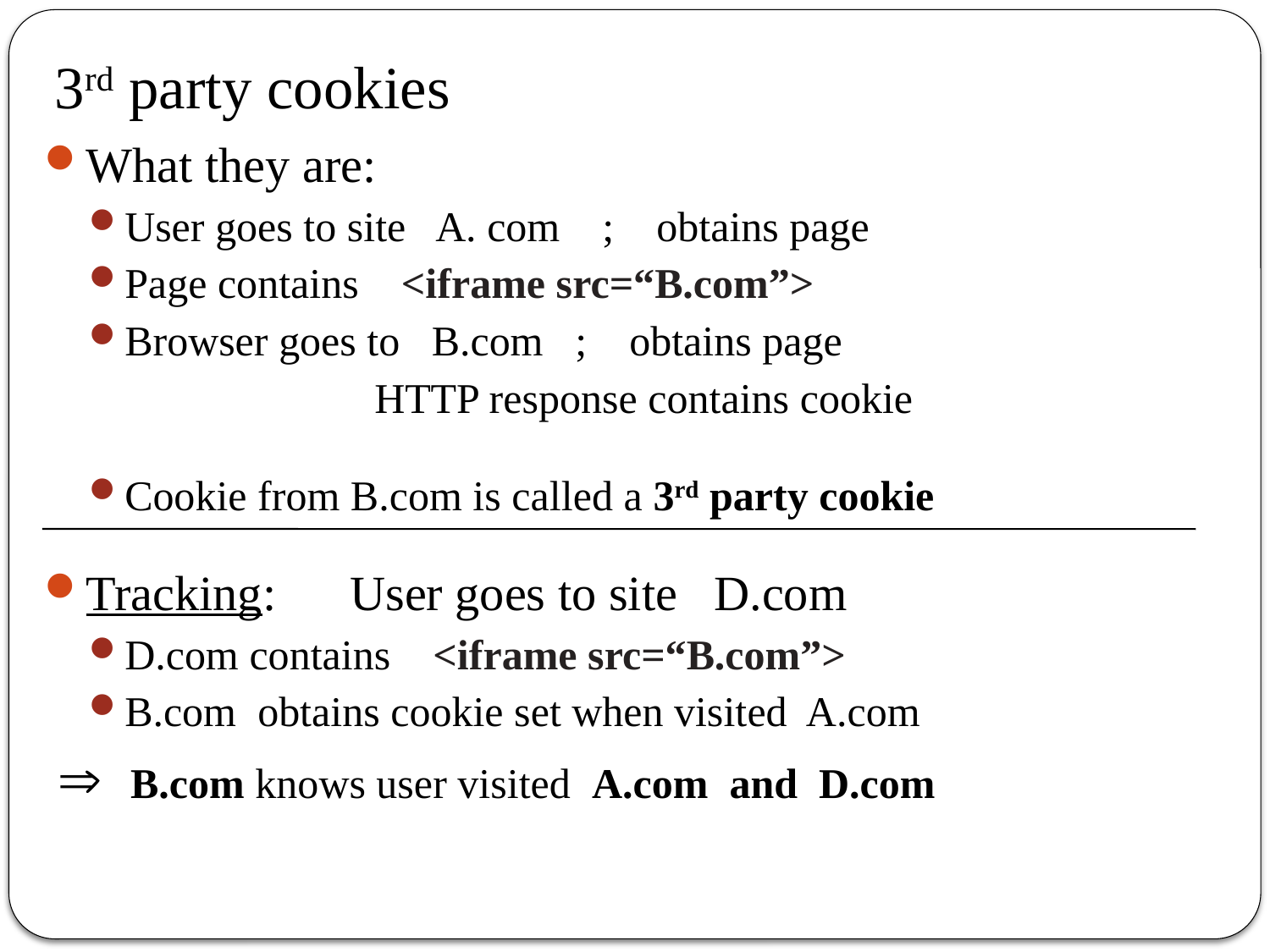

# 3rd party cookies
What they are:
User goes to site   A. com    ;    obtains page
Page contains    <iframe src=“B.com”>
Browser goes to   B.com   ;    obtains page
			HTTP response contains cookie
Cookie from B.com is called a 3rd party cookie
Tracking:      User goes to site   D.com
D.com contains    <iframe src=“B.com”>
B.com  obtains cookie set when visited  A.com
⇒  B.com knows user visited  A.com  and  D.com